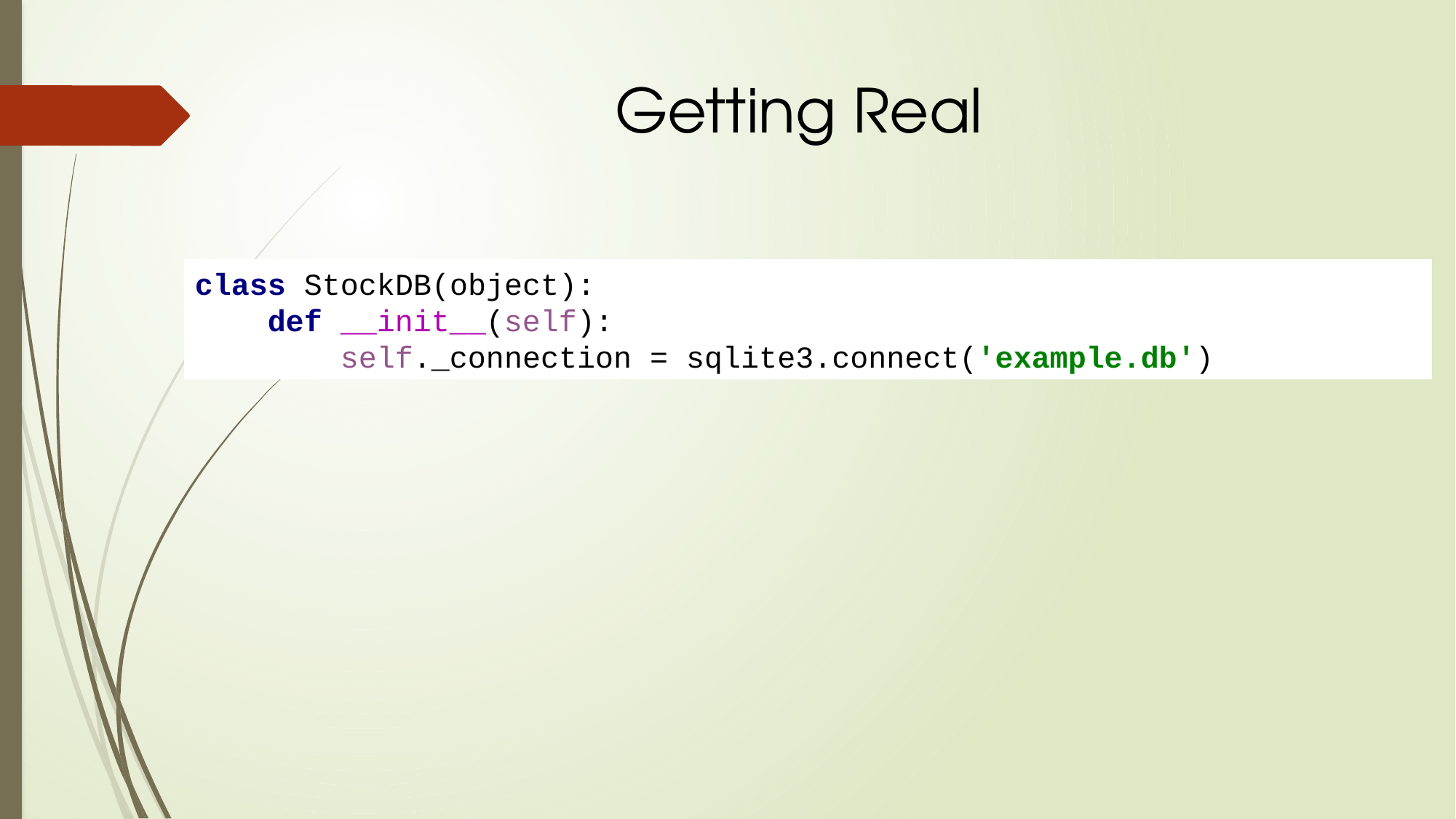

Getting Real
class StockDB(object):
    def __init__(self):
        self._connection = sqlite3.connect('example.db')